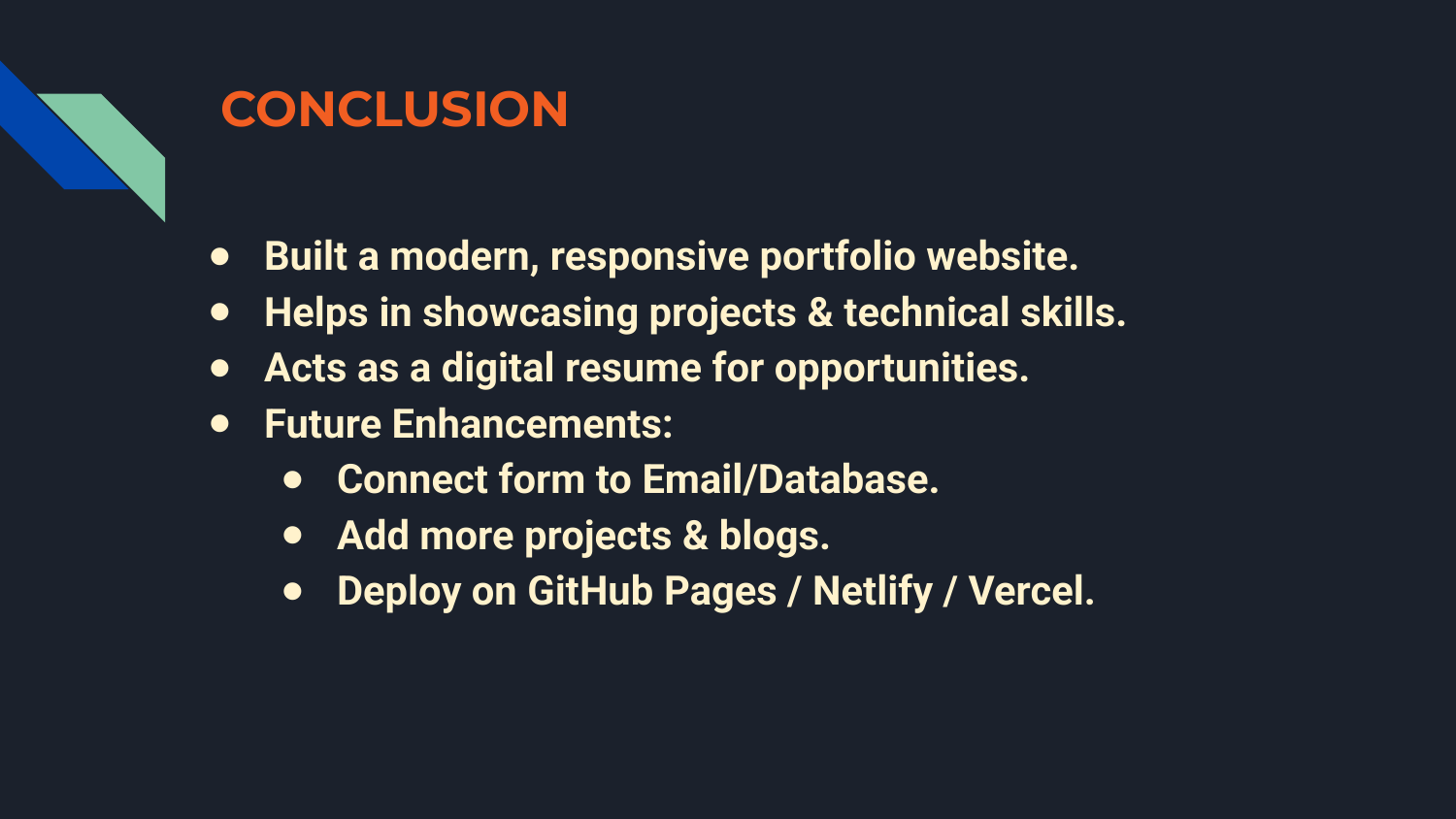

# CONCLUSION

Built a modern, responsive portfolio website.
Helps in showcasing projects & technical skills.
Acts as a digital resume for opportunities.
Future Enhancements:
Connect form to Email/Database.
Add more projects & blogs.
Deploy on GitHub Pages / Netlify / Vercel.